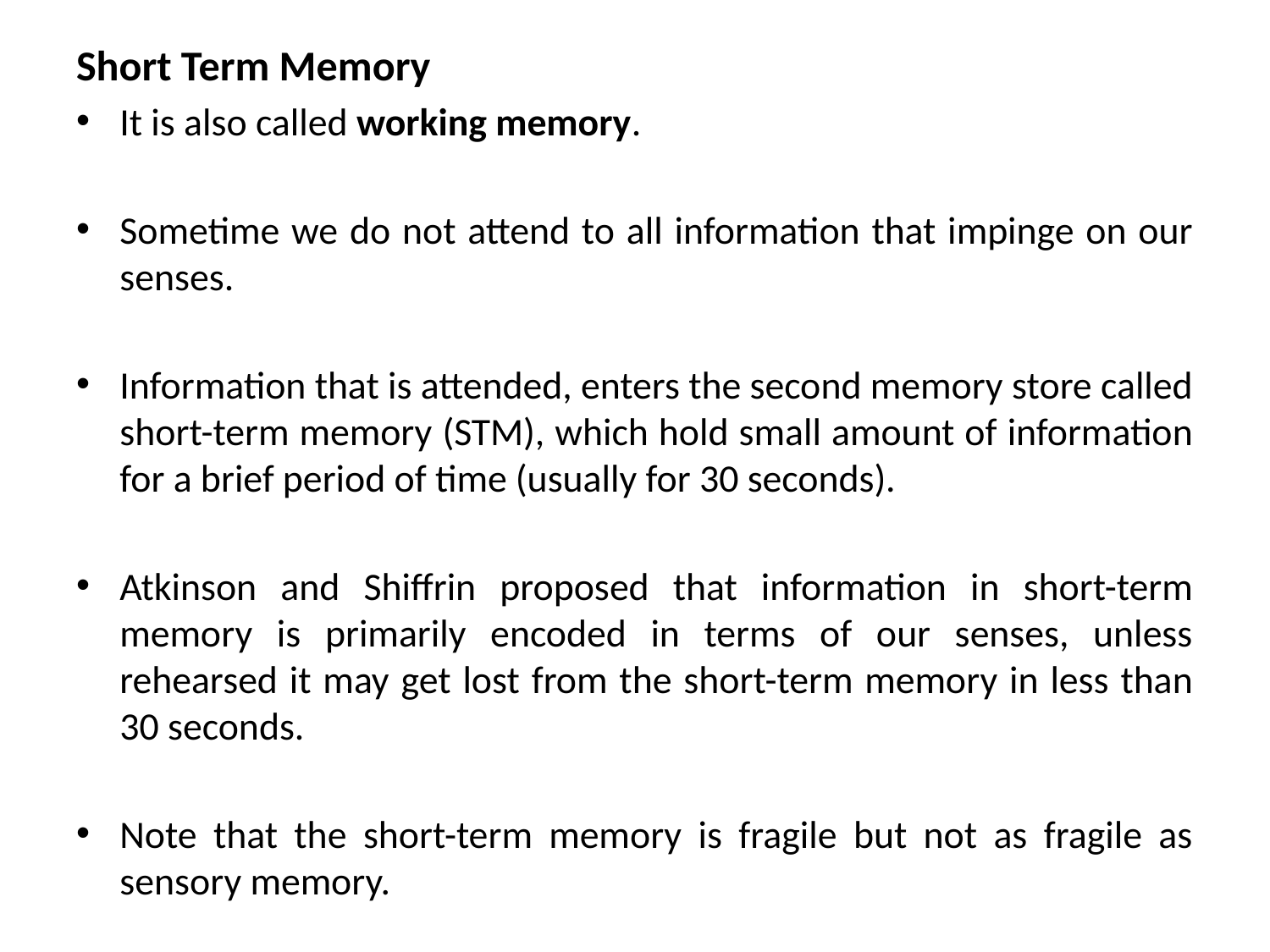

Short Term Memory
It is also called working memory.

Sometime we do not attend to all information that impinge on our senses.

Information that is attended, enters the second memory store called short-term memory (STM), which hold small amount of information for a brief period of time (usually for 30 seconds).

Atkinson and Shiffrin proposed that information in short-term memory is primarily encoded in terms of our senses, unless rehearsed it may get lost from the short-term memory in less than 30 seconds.

Note that the short-term memory is fragile but not as fragile as sensory memory.